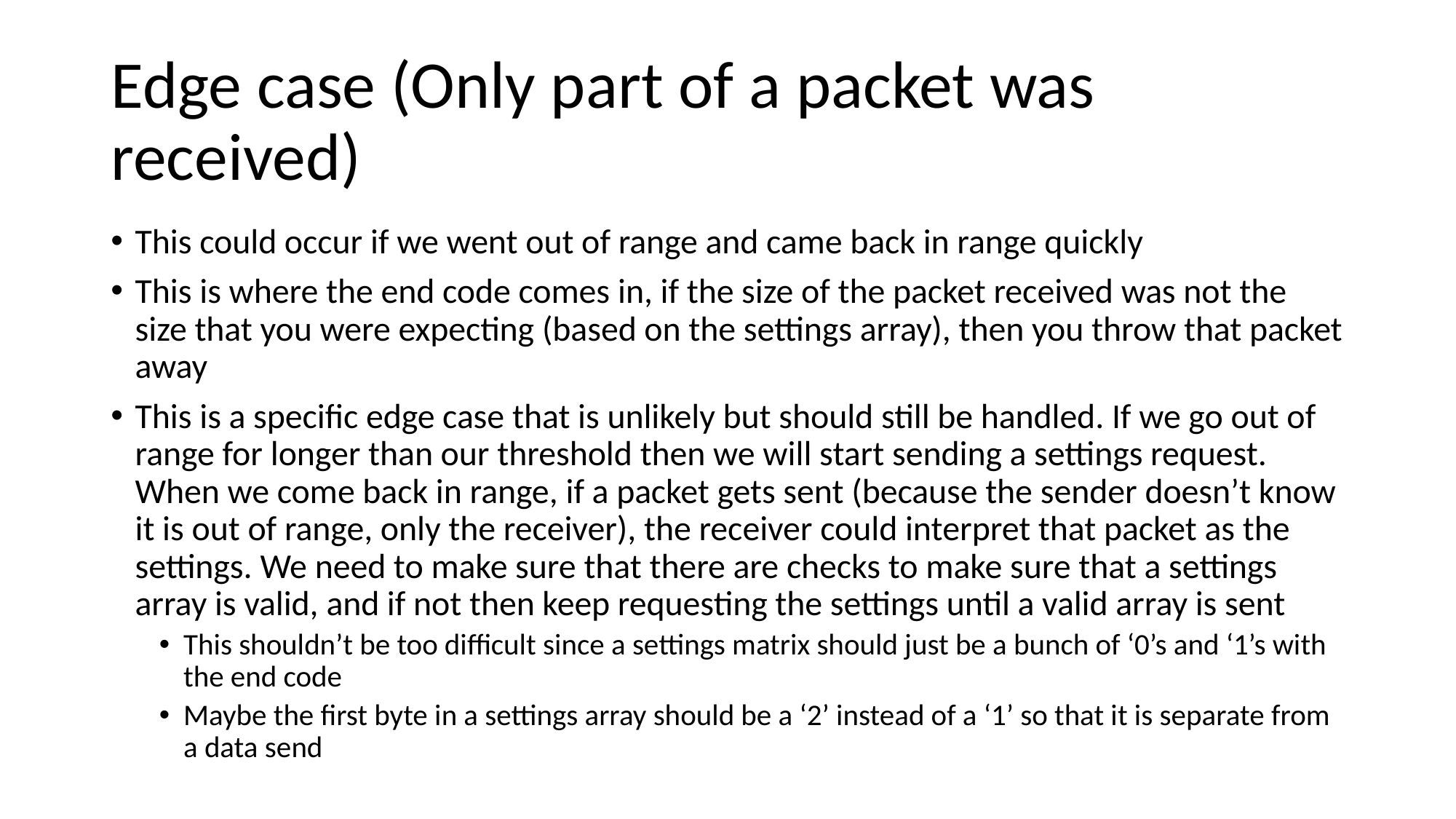

# Edge case (Only part of a packet was received)
This could occur if we went out of range and came back in range quickly
This is where the end code comes in, if the size of the packet received was not the size that you were expecting (based on the settings array), then you throw that packet away
This is a specific edge case that is unlikely but should still be handled. If we go out of range for longer than our threshold then we will start sending a settings request. When we come back in range, if a packet gets sent (because the sender doesn’t know it is out of range, only the receiver), the receiver could interpret that packet as the settings. We need to make sure that there are checks to make sure that a settings array is valid, and if not then keep requesting the settings until a valid array is sent
This shouldn’t be too difficult since a settings matrix should just be a bunch of ‘0’s and ‘1’s with the end code
Maybe the first byte in a settings array should be a ‘2’ instead of a ‘1’ so that it is separate from a data send